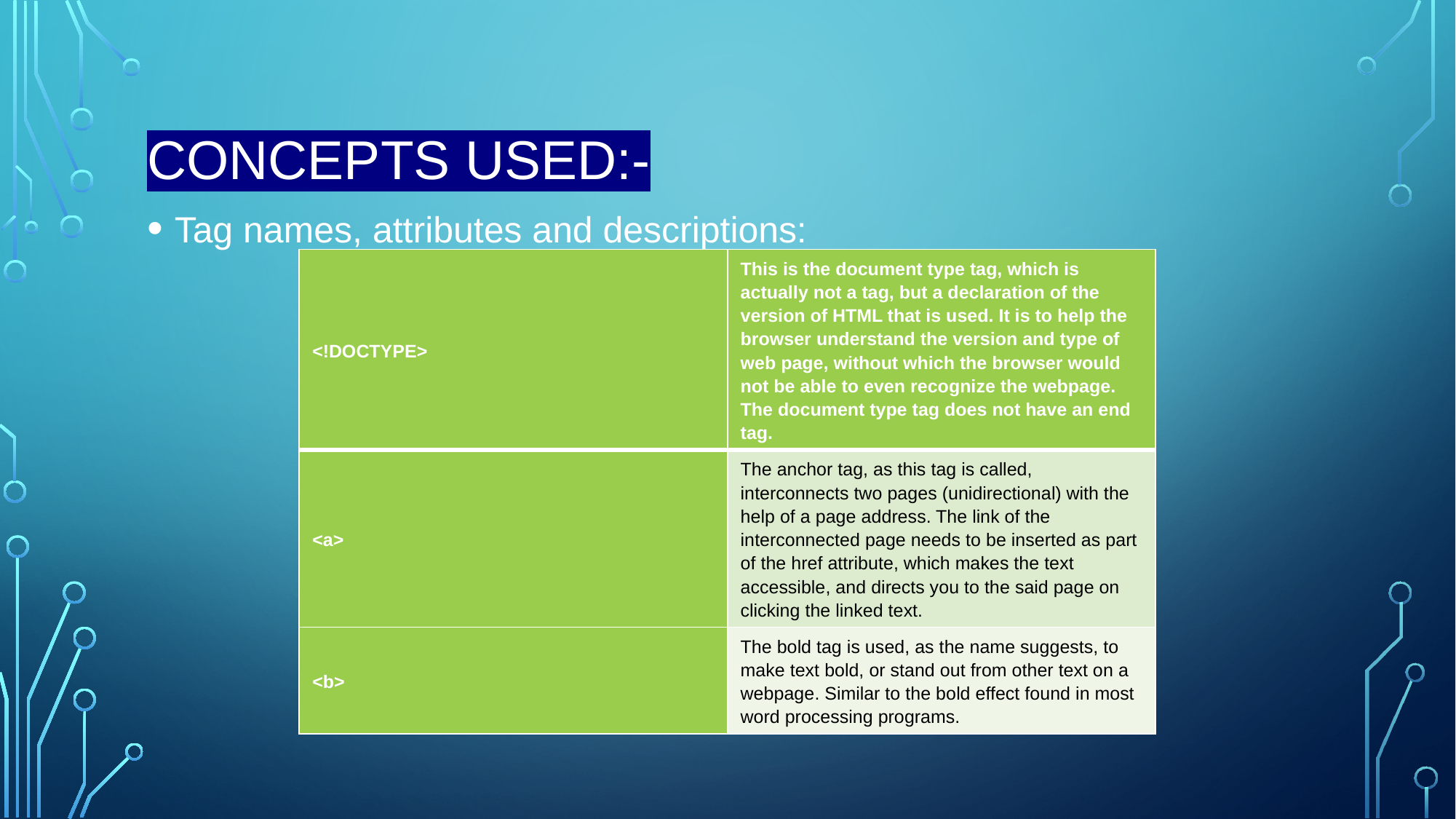

# Concepts used:-
Tag names, attributes and descriptions:

| <!DOCTYPE> | This is the document type tag, which is actually not a tag, but a declaration of the version of HTML that is used. It is to help the browser understand the version and type of web page, without which the browser would not be able to even recognize the webpage. The document type tag does not have an end tag. |
| --- | --- |
| <a> | The anchor tag, as this tag is called, interconnects two pages (unidirectional) with the help of a page address. The link of the interconnected page needs to be inserted as part of the href attribute, which makes the text accessible, and directs you to the said page on clicking the linked text. |
| <b> | The bold tag is used, as the name suggests, to make text bold, or stand out from other text on a webpage. Similar to the bold effect found in most word processing programs. |